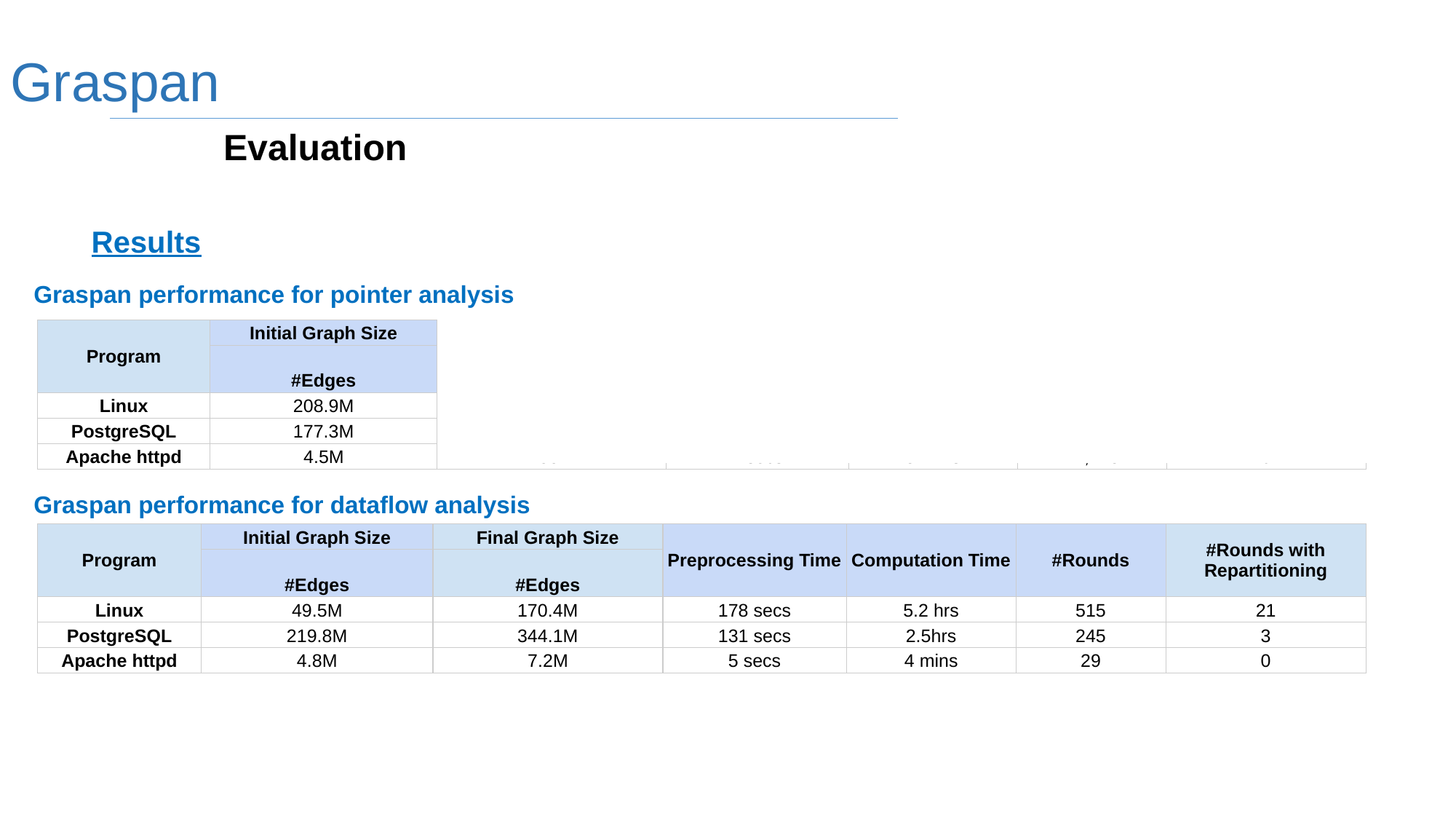

Graspan
Evaluation
Results
Graspan performance for pointer analysis

| Program | Initial Graph Size | Final Graph Size | Preprocessing Time | Computation Time | #Rounds | #Rounds with Repartitioning |
| --- | --- | --- | --- | --- | --- | --- |
|  | #Edges | #Edges |  |  |  |  |
| Linux | 208.9M | 1.5B | 192 sec | 4.1 hrs | 563 | 21 |
| PostgreSQL | 177.3M | 1.1B | 127 secs | 3.8 hrs | 1,025 | 73 |
| Apache httpd | 4.5M | 155M | 4 secs | 3.2 hrs | 24,443 | 102 |
Graspan performance for dataflow analysis
| Program | Initial Graph Size | Final Graph Size | Preprocessing Time | Computation Time | #Rounds | #Rounds with Repartitioning |
| --- | --- | --- | --- | --- | --- | --- |
|  | #Edges | #Edges |  |  |  |  |
| Linux | 49.5M | 170.4M | 178 secs | 5.2 hrs | 515 | 21 |
| PostgreSQL | 219.8M | 344.1M | 131 secs | 2.5hrs | 245 | 3 |
| Apache httpd | 4.8M | 7.2M | 5 secs | 4 mins | 29 | 0 |